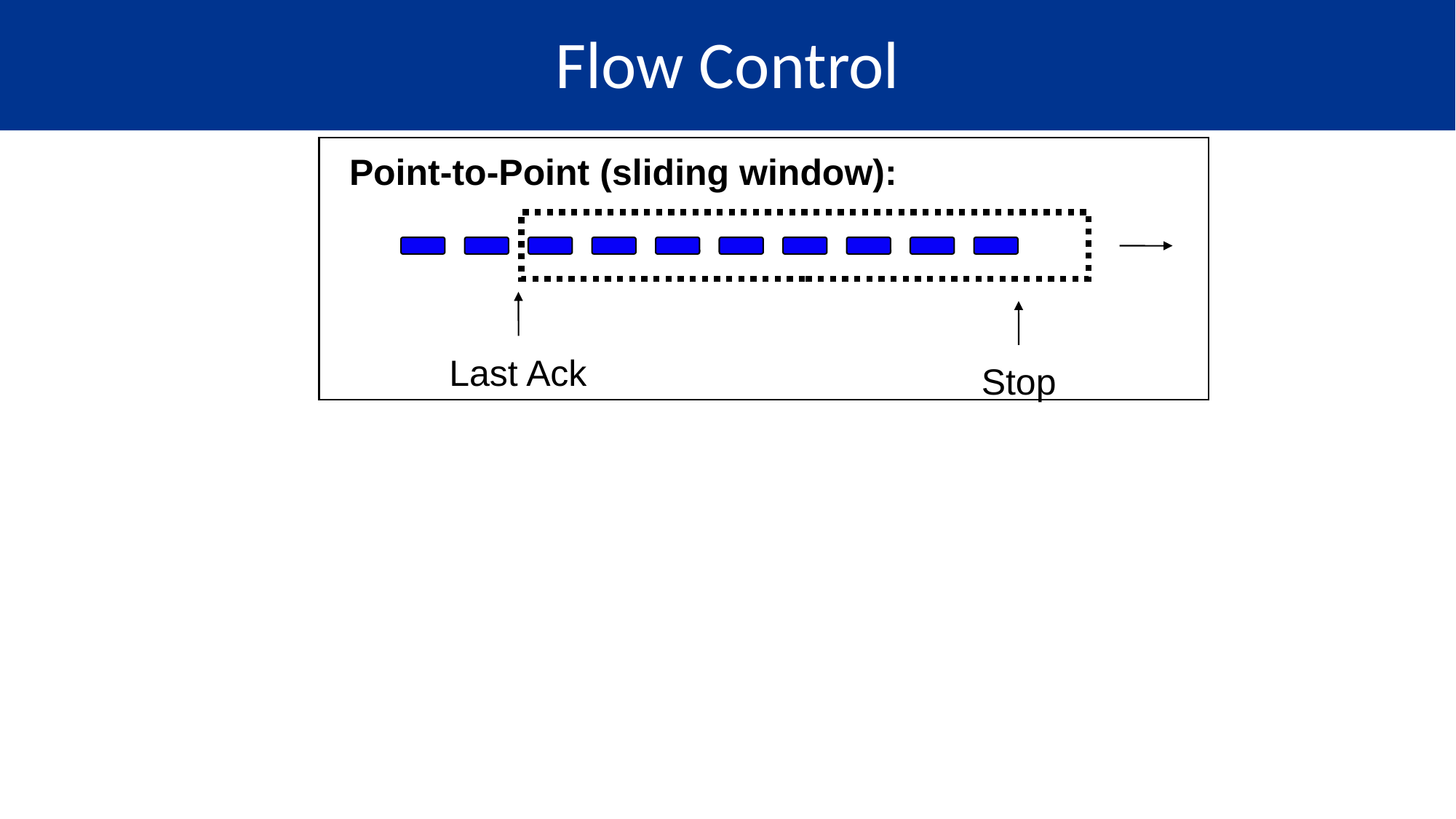

Flow Control

Point-to-Point (sliding window):

Last Ack
Stop